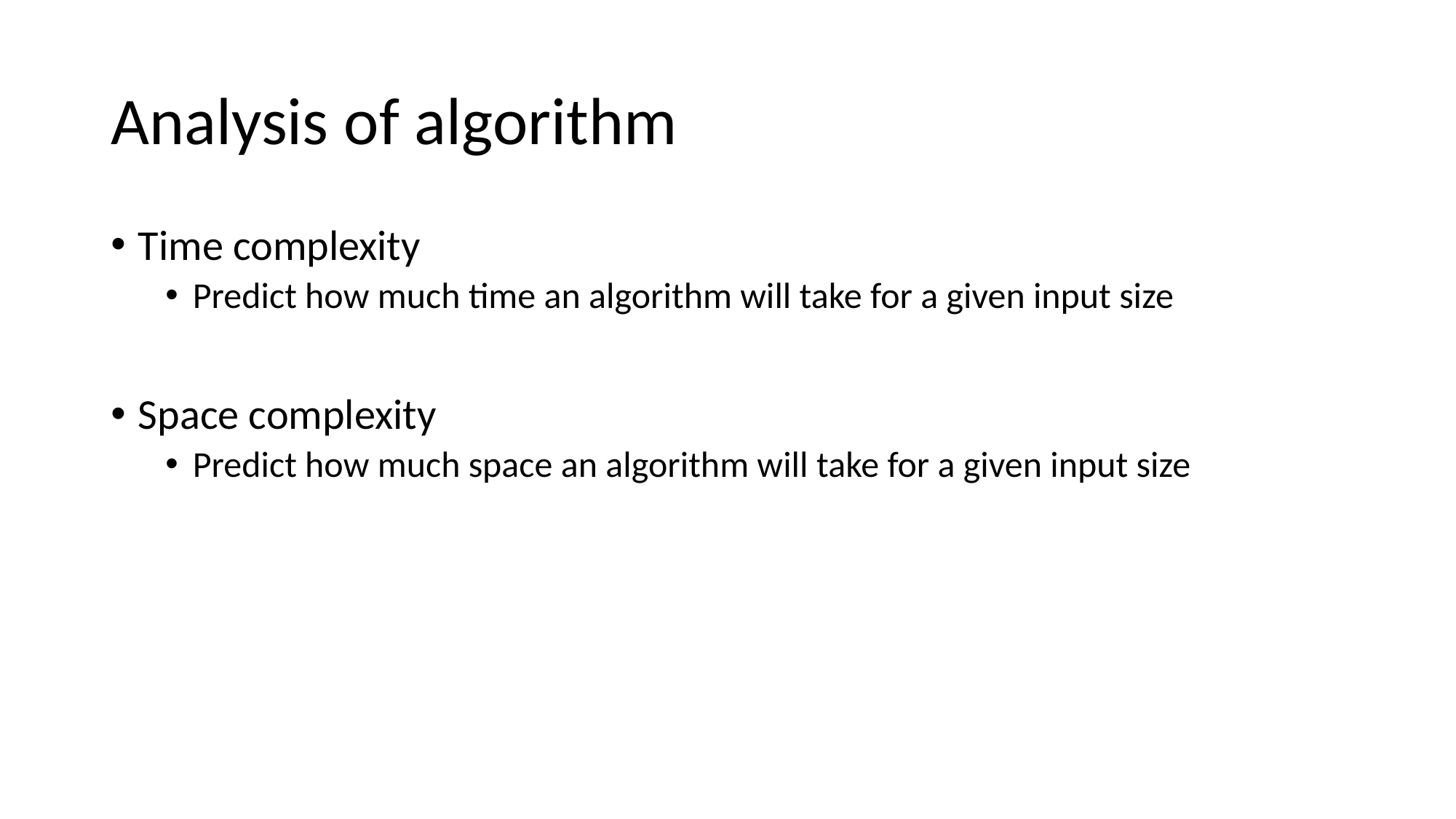

# Analysis of algorithm
Time complexity
Predict how much time an algorithm will take for a given input size

Space complexity
Predict how much space an algorithm will take for a given input size